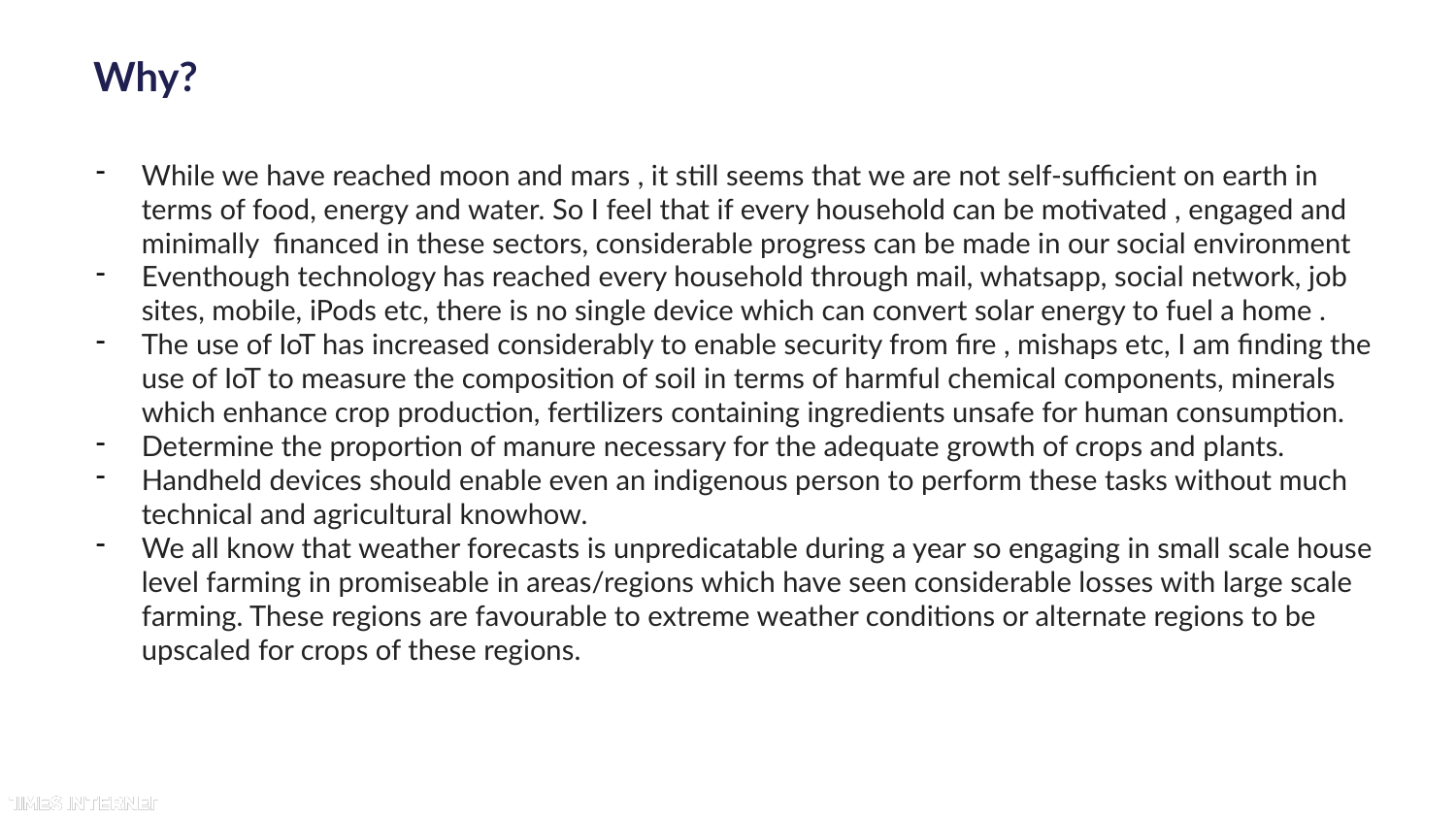

# Why?
While we have reached moon and mars , it still seems that we are not self-sufficient on earth in terms of food, energy and water. So I feel that if every household can be motivated , engaged and minimally  financed in these sectors, considerable progress can be made in our social environment
Eventhough technology has reached every household through mail, whatsapp, social network, job sites, mobile, iPods etc, there is no single device which can convert solar energy to fuel a home .
The use of IoT has increased considerably to enable security from fire , mishaps etc, I am finding the use of IoT to measure the composition of soil in terms of harmful chemical components, minerals which enhance crop production, fertilizers containing ingredients unsafe for human consumption.
Determine the proportion of manure necessary for the adequate growth of crops and plants.
Handheld devices should enable even an indigenous person to perform these tasks without much technical and agricultural knowhow.
We all know that weather forecasts is unpredicatable during a year so engaging in small scale house level farming in promiseable in areas/regions which have seen considerable losses with large scale farming. These regions are favourable to extreme weather conditions or alternate regions to be upscaled for crops of these regions.